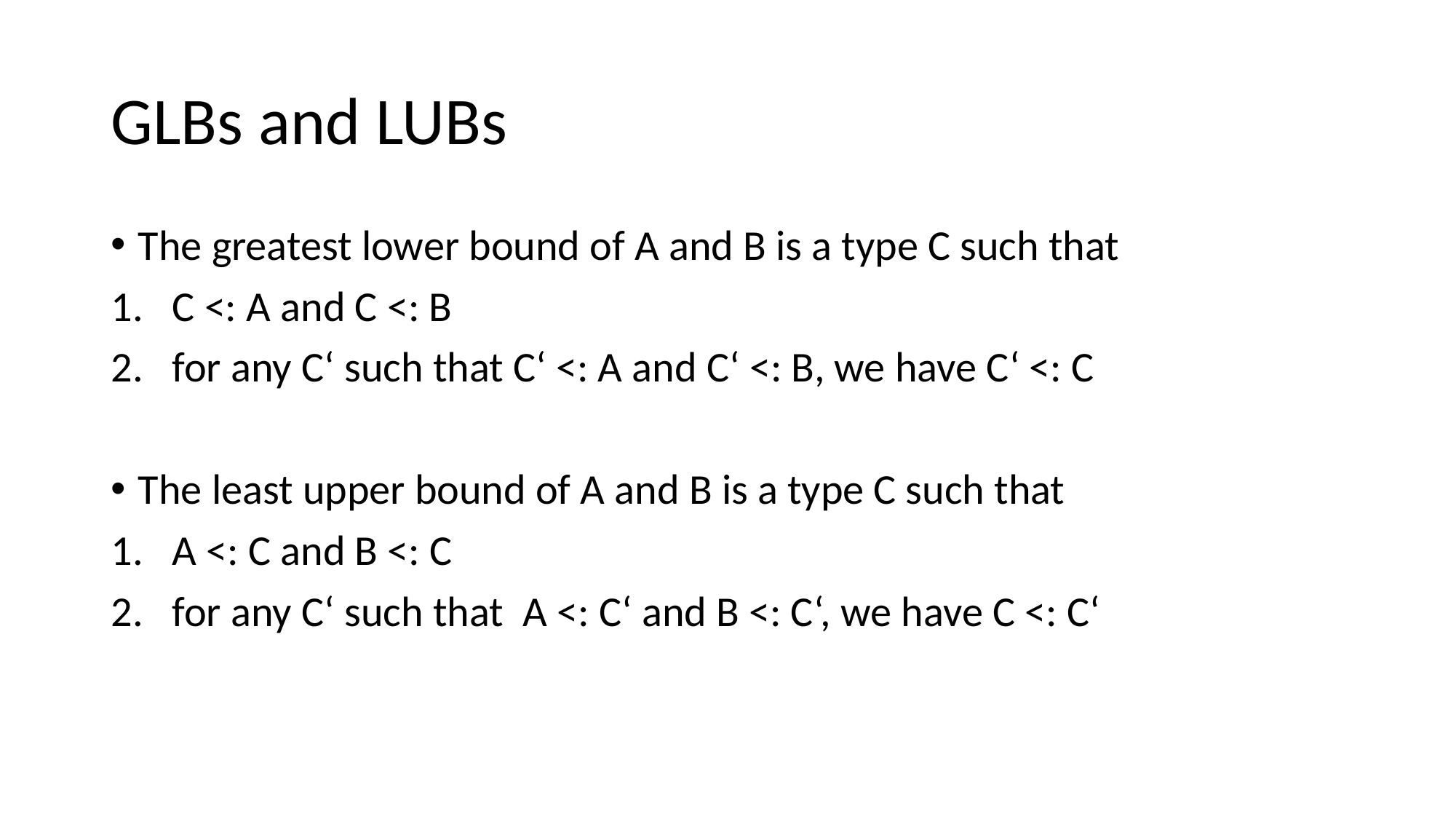

# GLBs and LUBs
The greatest lower bound of A and B is a type C such that
C <: A and C <: B
for any C‘ such that C‘ <: A and C‘ <: B, we have C‘ <: C

The least upper bound of A and B is a type C such that
A <: C and B <: C
for any C‘ such that  A <: C‘ and B <: C‘, we have C <: C‘